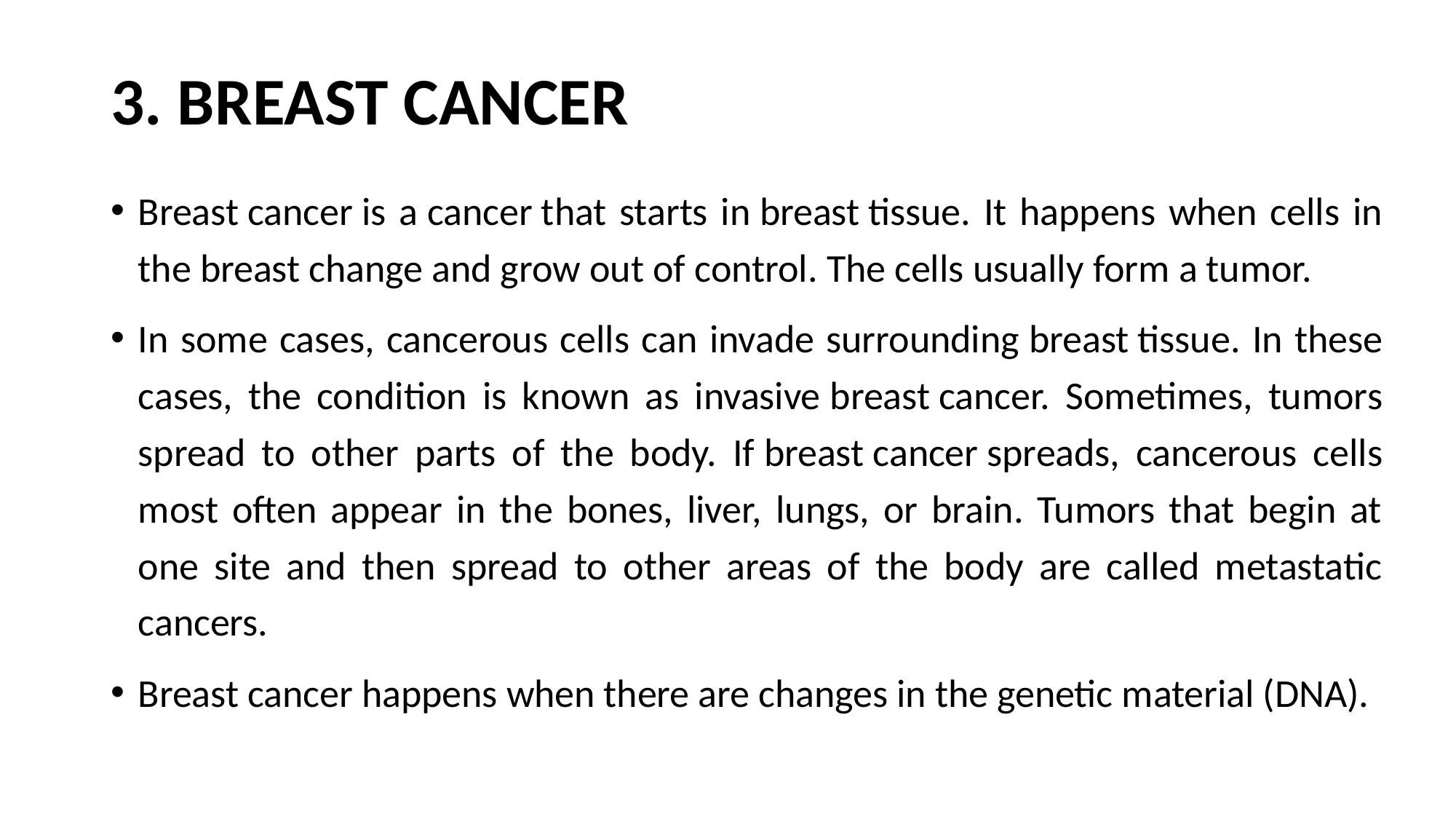

# 3. BREAST CANCER
Breast cancer is a cancer that starts in breast tissue. It happens when cells in the breast change and grow out of control. The cells usually form a tumor.
In some cases, cancerous cells can invade surrounding breast tissue. In these cases, the condition is known as invasive breast cancer. Sometimes, tumors spread to other parts of the body. If breast cancer spreads, cancerous cells most often appear in the bones, liver, lungs, or brain. Tumors that begin at one site and then spread to other areas of the body are called metastatic cancers.
Breast cancer happens when there are changes in the genetic material (DNA).